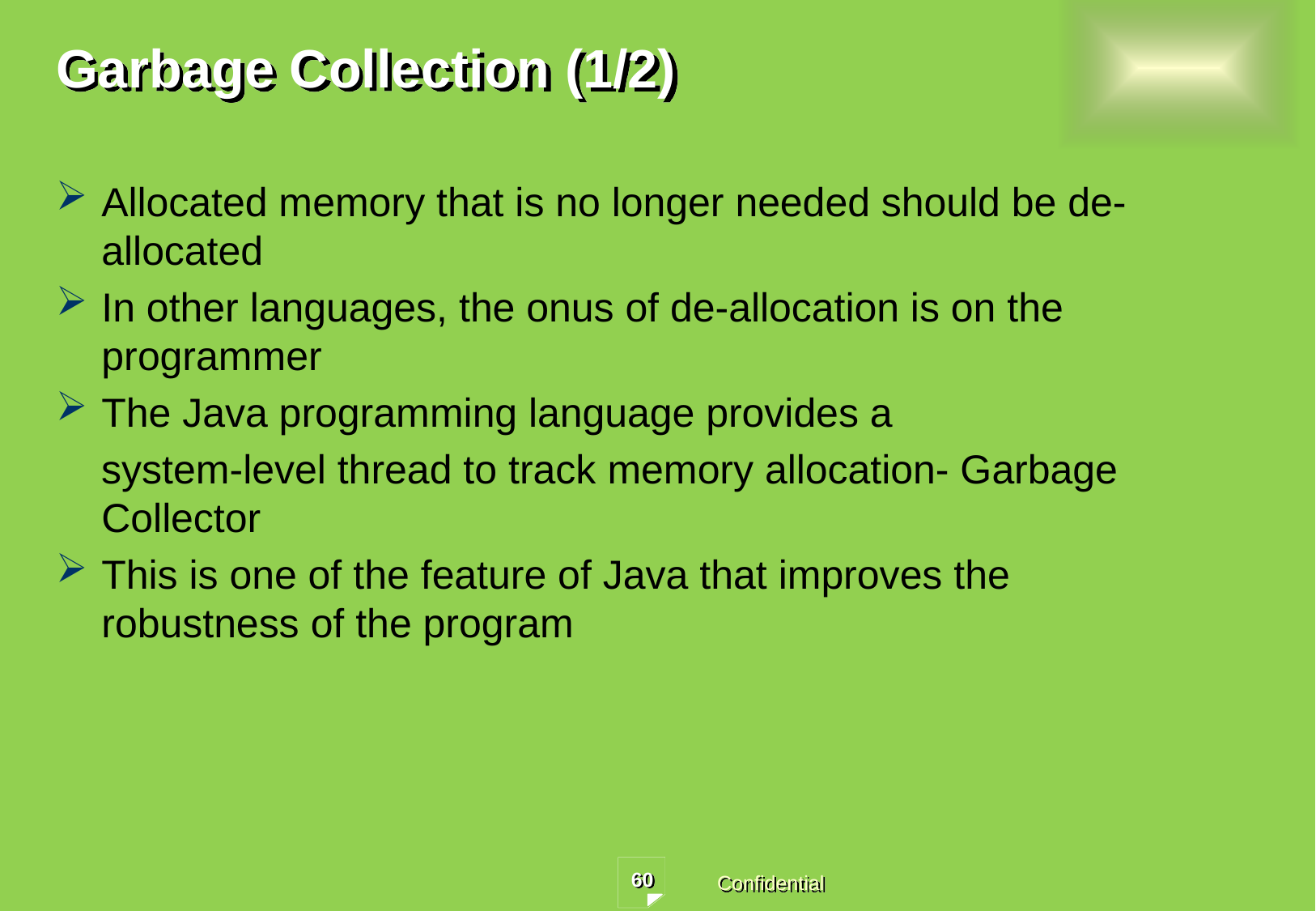

# Garbage Collection (1/2)
Allocated memory that is no longer needed should be de-allocated
In other languages, the onus of de-allocation is on the programmer
The Java programming language provides a
    system-level thread to track memory allocation- Garbage Collector
This is one of the feature of Java that improves the robustness of the program

60